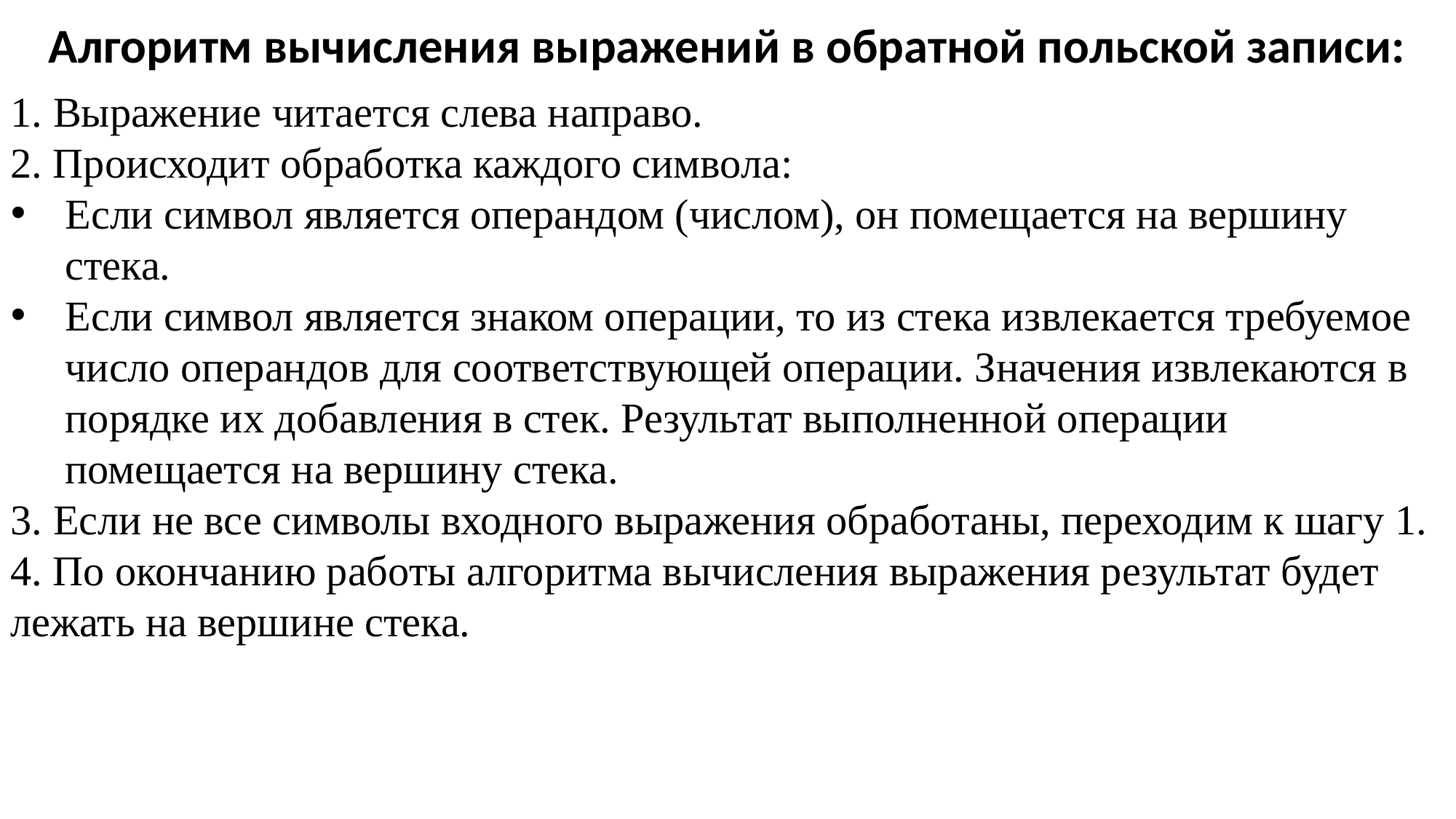

Алгоритм вычисления выражений в обратной польской записи:
1. Выражение читается слева направо.
2. Происходит обработка каждого символа:
Если символ является операндом (числом), он помещается на вершину стека.
Если символ является знаком операции, то из стека извлекается требуемое число операндов для соответствующей операции. Значения извлекаются в порядке их добавления в стек. Результат выполненной операции помещается на вершину стека.
3. Если не все символы входного выражения обработаны, переходим к шагу 1.
4. По окончанию работы алгоритма вычисления выражения результат будет лежать на вершине стека.